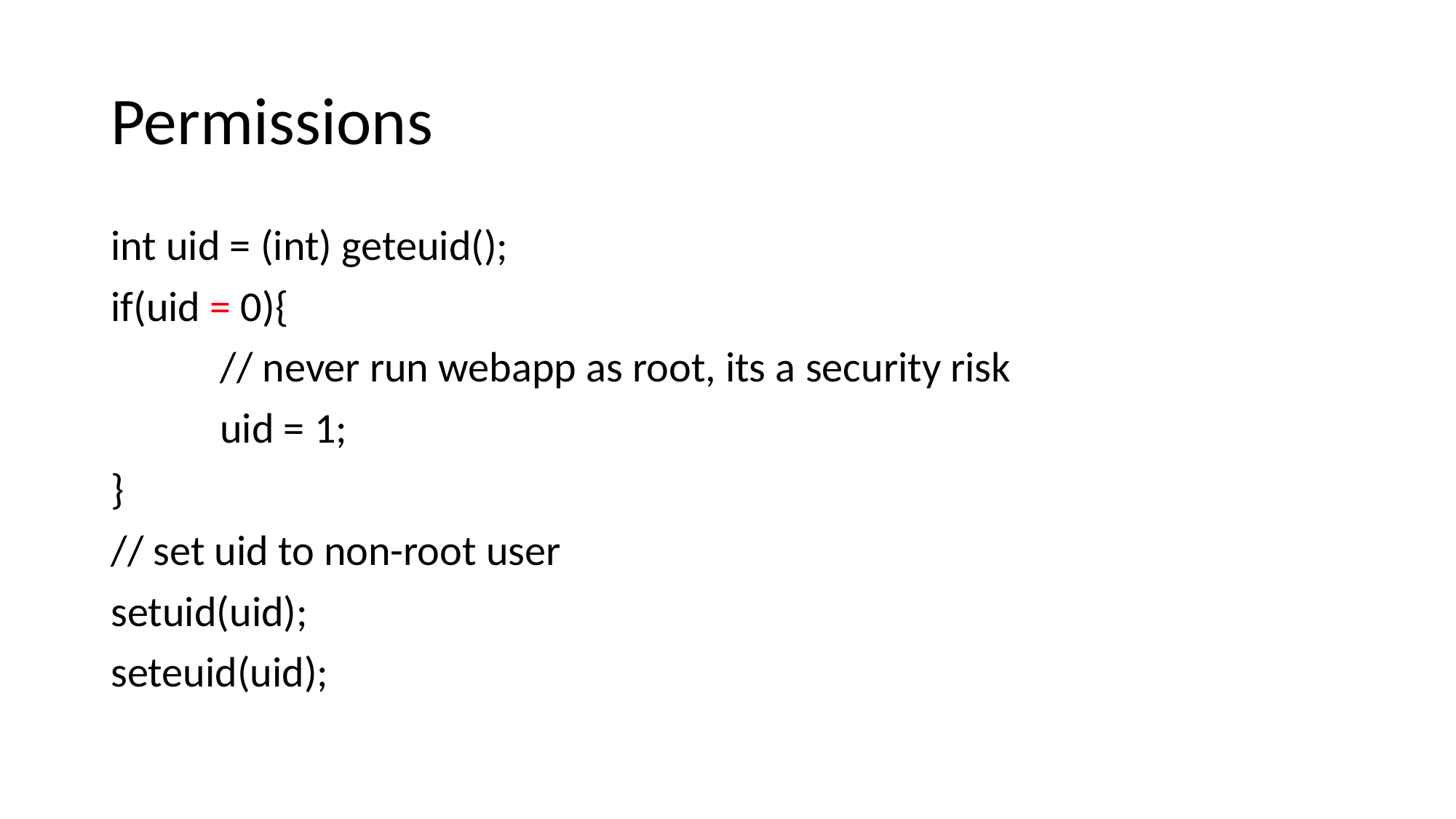

# Permissions
int uid = (int) geteuid();
if(uid = 0){
	// never run webapp as root, its a security risk
	uid = 1;
}
// set uid to non-root user
setuid(uid);
seteuid(uid);